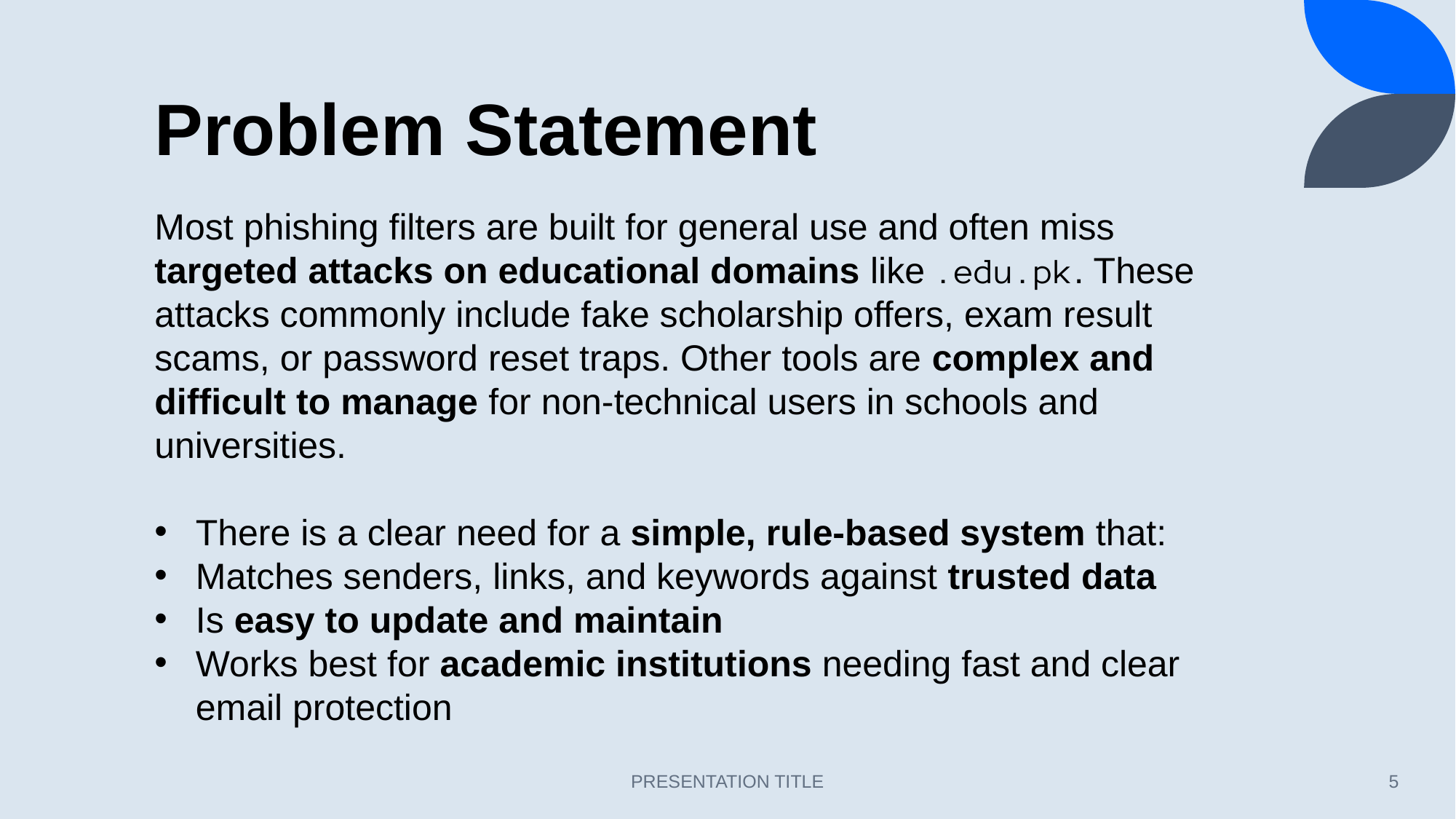

# Problem Statement
Most phishing filters are built for general use and often miss targeted attacks on educational domains like .edu.pk. These attacks commonly include fake scholarship offers, exam result scams, or password reset traps. Other tools are complex and difficult to manage for non-technical users in schools and universities.

There is a clear need for a simple, rule-based system that:
Matches senders, links, and keywords against trusted data
Is easy to update and maintain
Works best for academic institutions needing fast and clear email protection

PRESENTATION TITLE
5